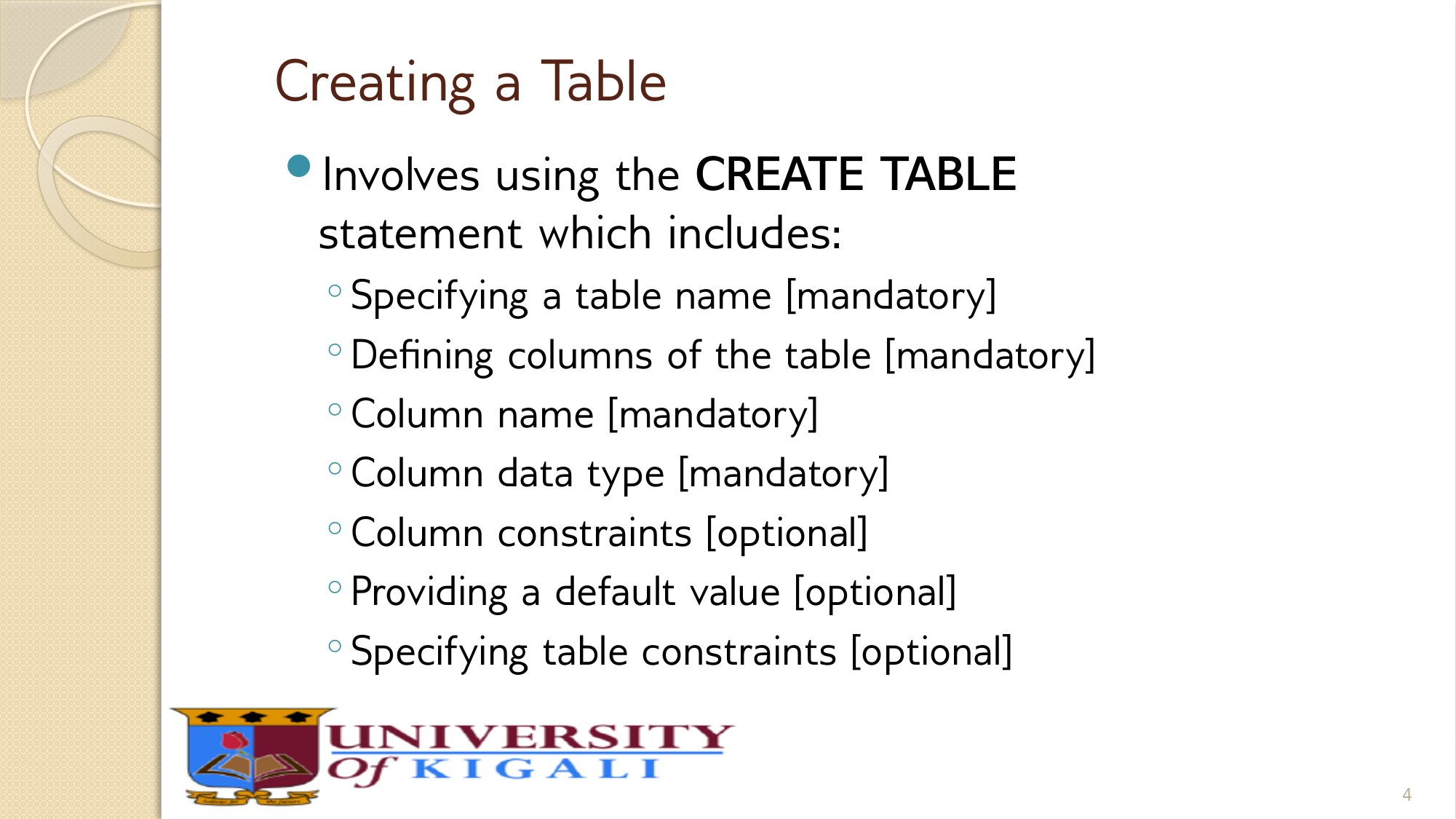

# Creating a Table
Involves using the CREATE TABLE statement which includes:
Specifying a table name [mandatory]
Defining columns of the table [mandatory]
Column name [mandatory]
Column data type [mandatory]
Column constraints [optional]
Providing a default value [optional]
Specifying table constraints [optional]
4